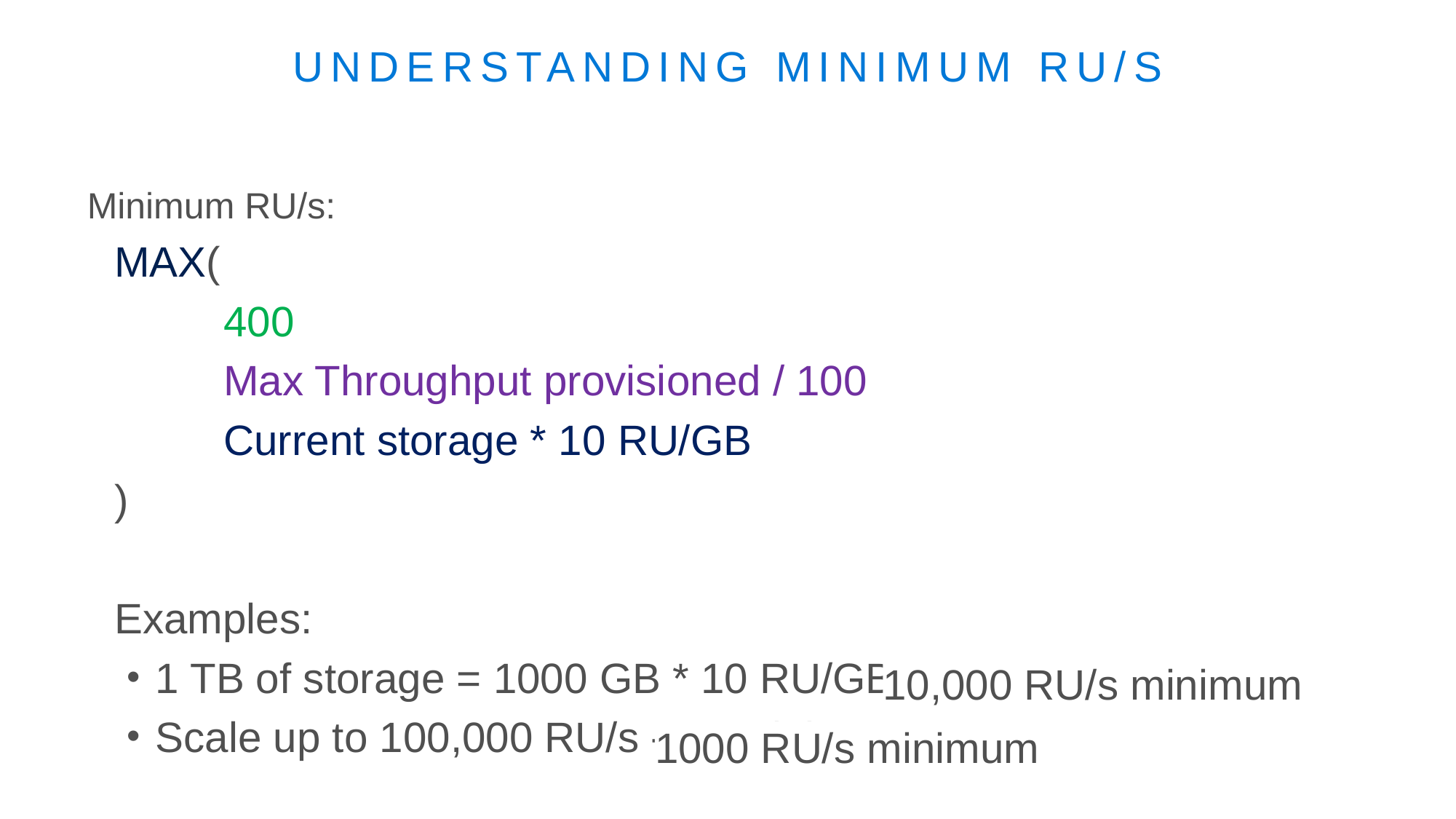

# Understanding minimum RU/s
Minimum RU/s:
MAX(
	400
	Max Throughput provisioned / 100
	Current storage * 10 RU/GB
)

Examples:
1 TB of storage = 1000 GB * 10 RU/GB = ? minimum
Scale up to 100,000 RU/s -> ? minimum
10,000 RU/s minimum
1000 RU/s minimum